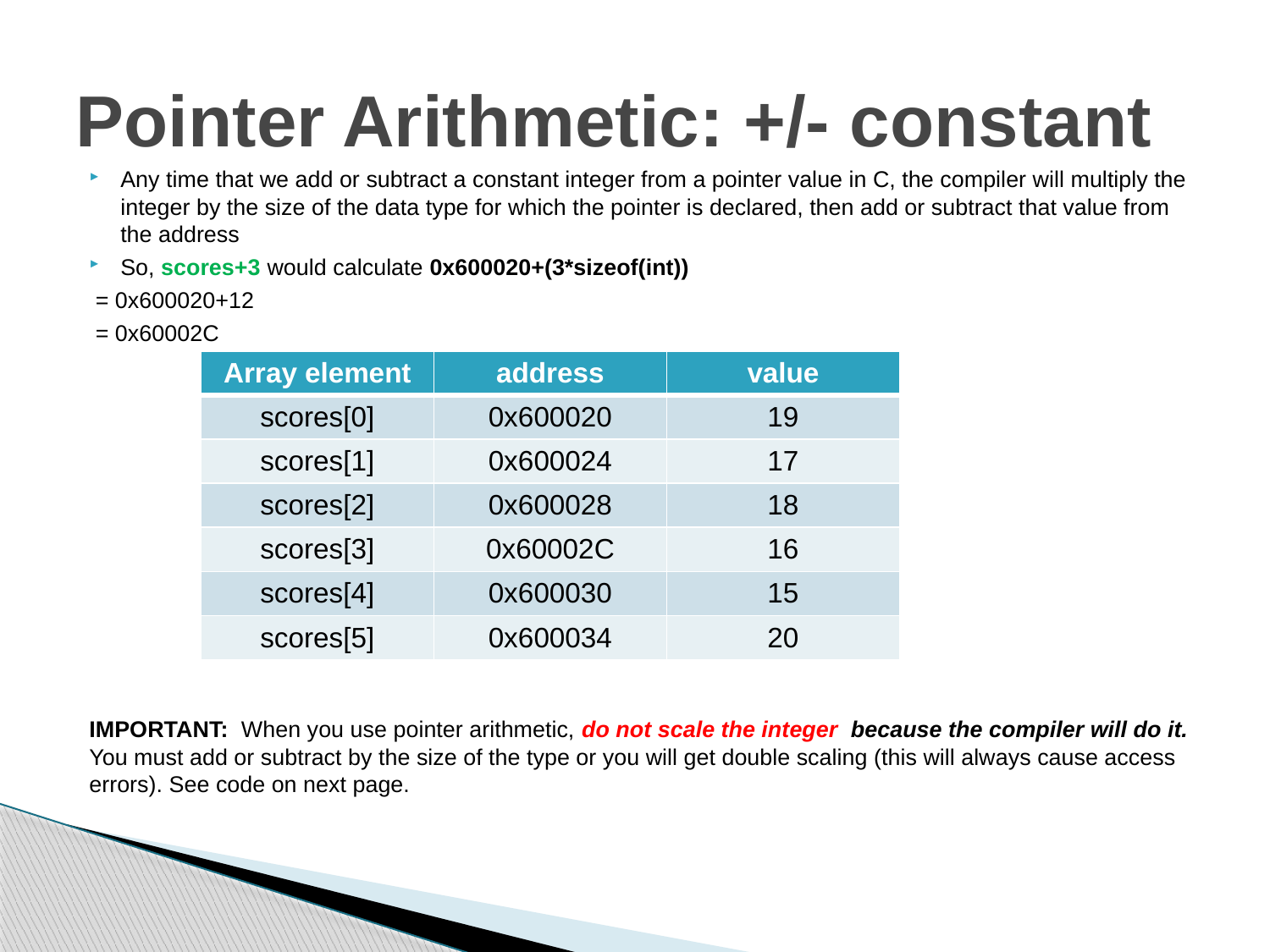

# Pointer Arithmetic: +/- constant
Any time that we add or subtract a constant integer from a pointer value in C, the compiler will multiply the integer by the size of the data type for which the pointer is declared, then add or subtract that value from the address
So, scores+3 would calculate 0x600020+(3*sizeof(int))
				 = 0x600020+12
				 = 0x60002C

IMPORTANT:  When you use pointer arithmetic, do not scale the integer  because the compiler will do it. You must add or subtract by the size of the type or you will get double scaling (this will always cause access errors). See code on next page.

| Array element | address | value |
| --- | --- | --- |
| scores[0] | 0x600020 | 19 |
| scores[1] | 0x600024 | 17 |
| scores[2] | 0x600028 | 18 |
| scores[3] | 0x60002C | 16 |
| scores[4] | 0x600030 | 15 |
| scores[5] | 0x600034 | 20 |